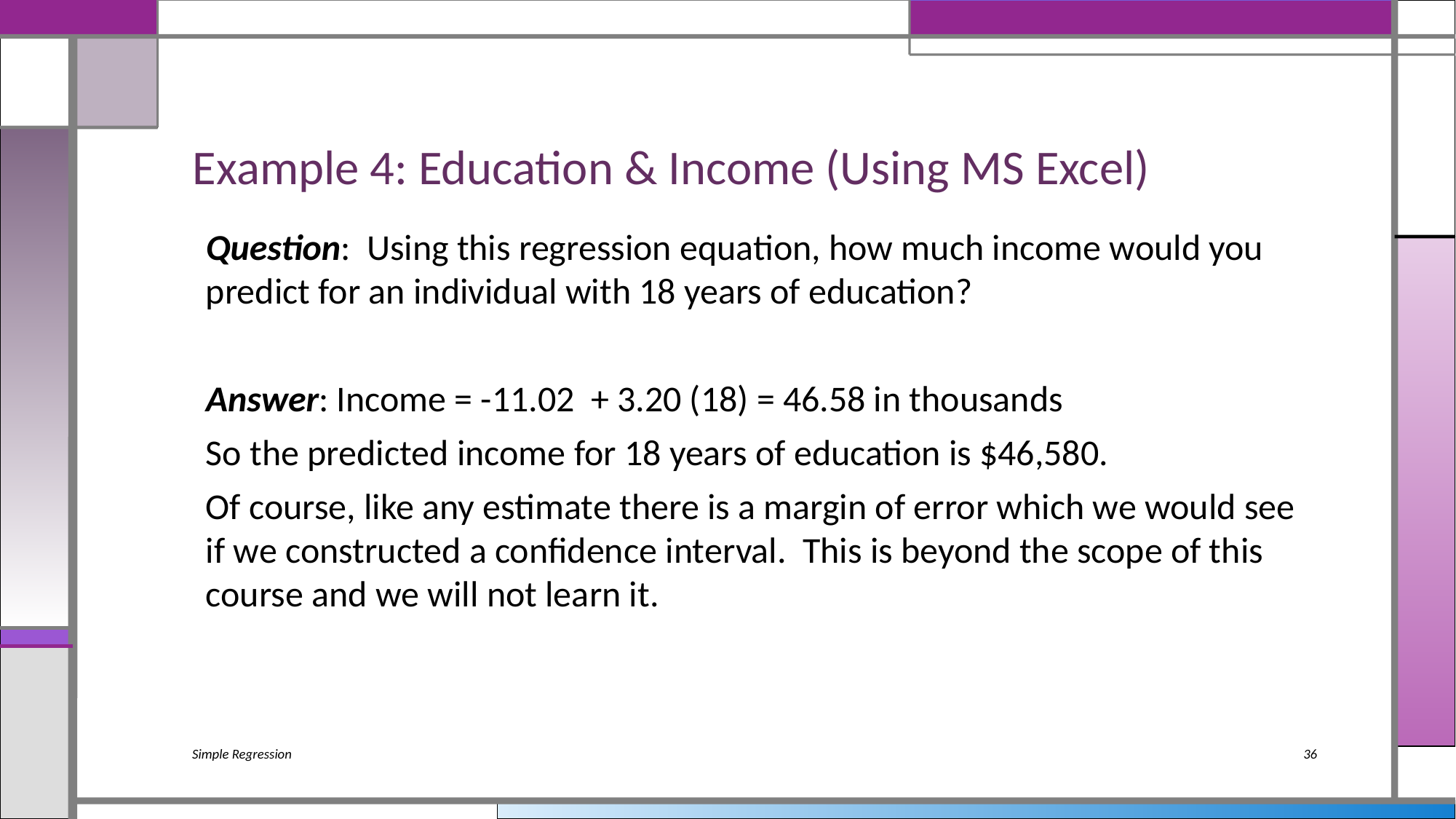

# Example 4: Education & Income (Using MS Excel)
Question:  Using this regression equation, how much income would you predict for an individual with 18 years of education?

Answer: Income = -11.02  + 3.20 (18) = 46.58 in thousands
So the predicted income for 18 years of education is $46,580.
Of course, like any estimate there is a margin of error which we would see if we constructed a confidence interval.  This is beyond the scope of this course and we will not learn it.
Simple Regression
36